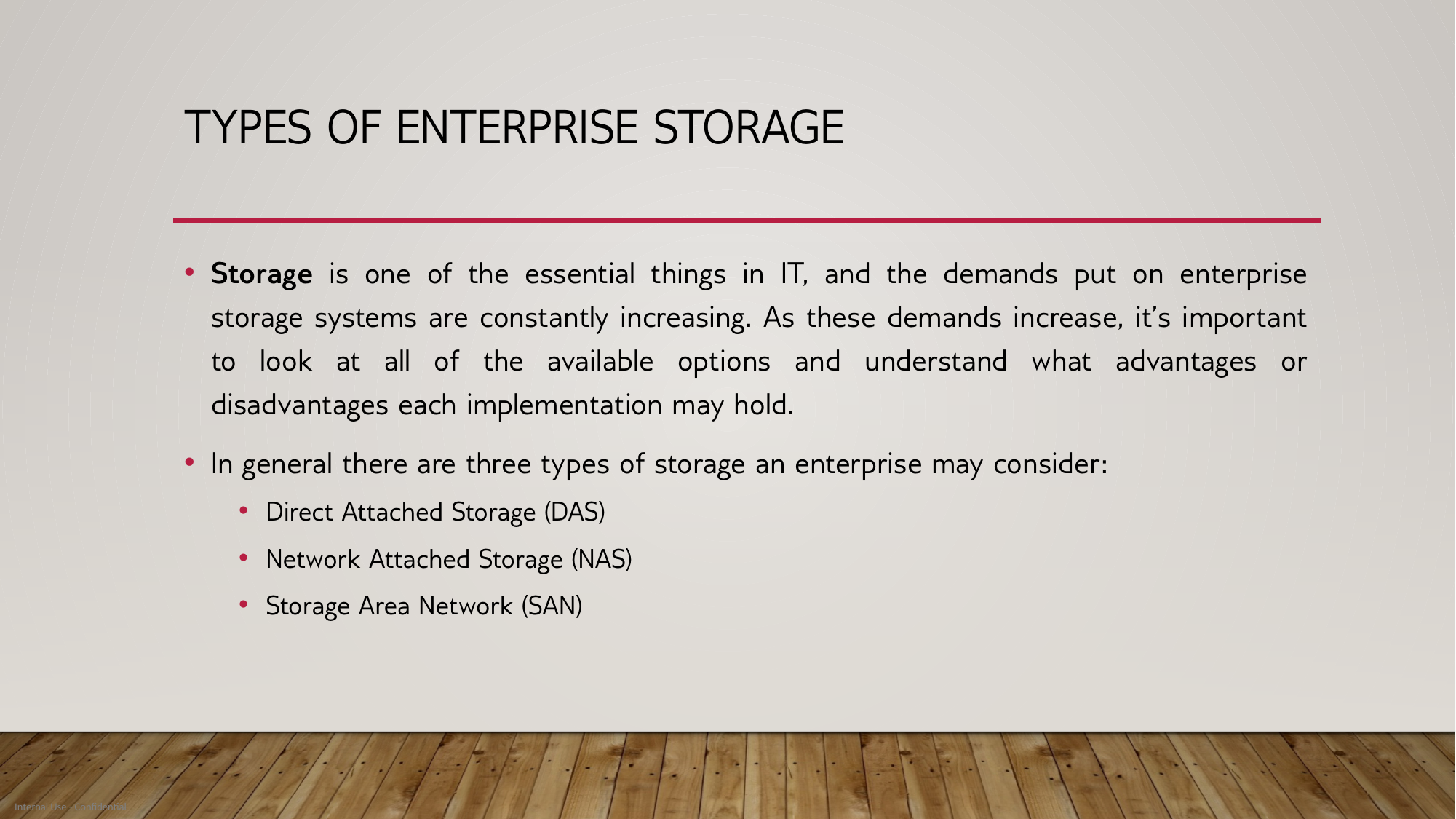

# Types of Enterprise storage
Storage is one of the essential things in IT, and the demands put on enterprise storage systems are constantly increasing. As these demands increase, it’s important to look at all of the available options and understand what advantages or disadvantages each implementation may hold.
In general there are three types of storage an enterprise may consider:
Direct Attached Storage (DAS)
Network Attached Storage (NAS)
Storage Area Network (SAN)